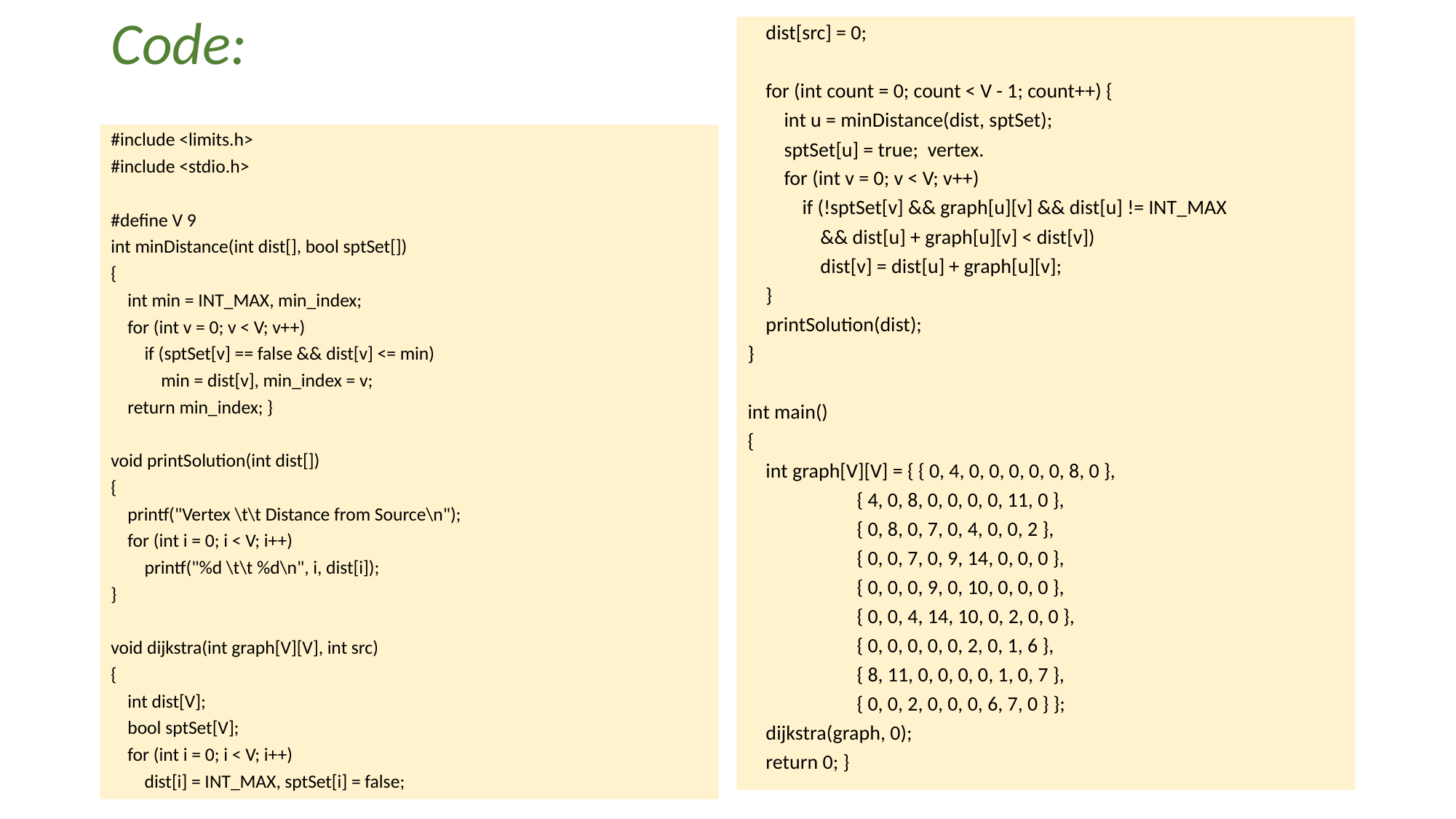

# Code:
    dist[src] = 0;

    for (int count = 0; count < V - 1; count++) {
        int u = minDistance(dist, sptSet);
        sptSet[u] = true;  vertex.
        for (int v = 0; v < V; v++)
            if (!sptSet[v] && graph[u][v] && dist[u] != INT_MAX
                && dist[u] + graph[u][v] < dist[v])
                dist[v] = dist[u] + graph[u][v];
    }
    printSolution(dist);
}

int main()
{
    int graph[V][V] = { { 0, 4, 0, 0, 0, 0, 0, 8, 0 },
                        { 4, 0, 8, 0, 0, 0, 0, 11, 0 },
                        { 0, 8, 0, 7, 0, 4, 0, 0, 2 },
                        { 0, 0, 7, 0, 9, 14, 0, 0, 0 },
                        { 0, 0, 0, 9, 0, 10, 0, 0, 0 },
                        { 0, 0, 4, 14, 10, 0, 2, 0, 0 },
                        { 0, 0, 0, 0, 0, 2, 0, 1, 6 },
                        { 8, 11, 0, 0, 0, 0, 1, 0, 7 },
                        { 0, 0, 2, 0, 0, 0, 6, 7, 0 } };
    dijkstra(graph, 0);
    return 0; }

#include <limits.h>
#include <stdio.h>

#define V 9
int minDistance(int dist[], bool sptSet[])
{
    int min = INT_MAX, min_index;
    for (int v = 0; v < V; v++)
        if (sptSet[v] == false && dist[v] <= min)
            min = dist[v], min_index = v;
    return min_index; }

void printSolution(int dist[])
{
    printf("Vertex \t\t Distance from Source\n");
    for (int i = 0; i < V; i++)
        printf("%d \t\t %d\n", i, dist[i]);
}

void dijkstra(int graph[V][V], int src)
{
    int dist[V];
    bool sptSet[V];
    for (int i = 0; i < V; i++)
        dist[i] = INT_MAX, sptSet[i] = false;